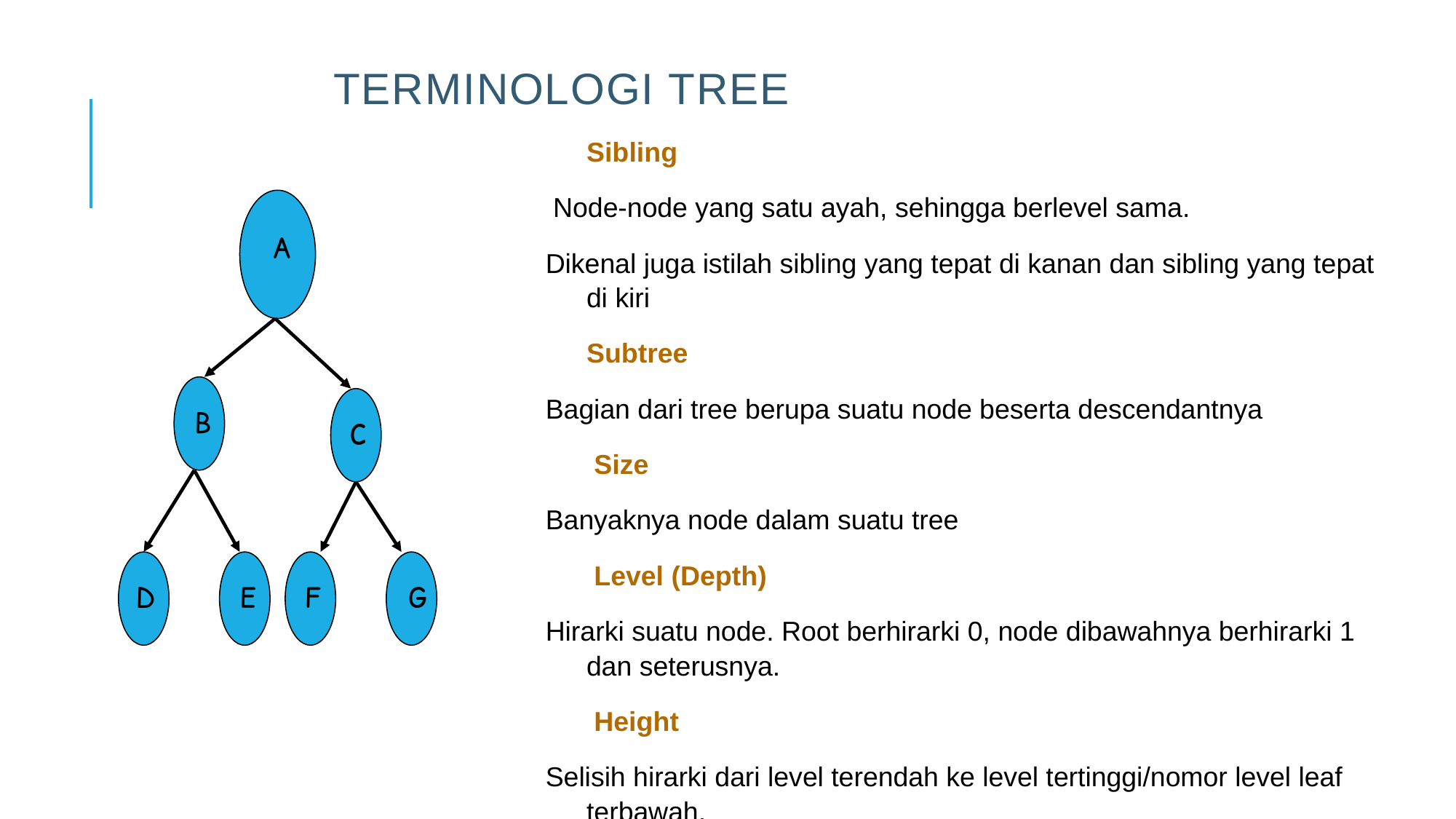

# Terminologi Tree
Sibling
 Node-node yang satu ayah, sehingga berlevel sama.
Dikenal juga istilah sibling yang tepat di kanan dan sibling yang tepat di kiri
Subtree
Bagian dari tree berupa suatu node beserta descendantnya
 Size
Banyaknya node dalam suatu tree
 Level (Depth)
Hirarki suatu node. Root berhirarki 0, node dibawahnya berhirarki 1 dan seterusnya.
 Height
Selisih hirarki dari level terendah ke level tertinggi/nomor level leaf terbawah.

A
B
C
D
E
F
G